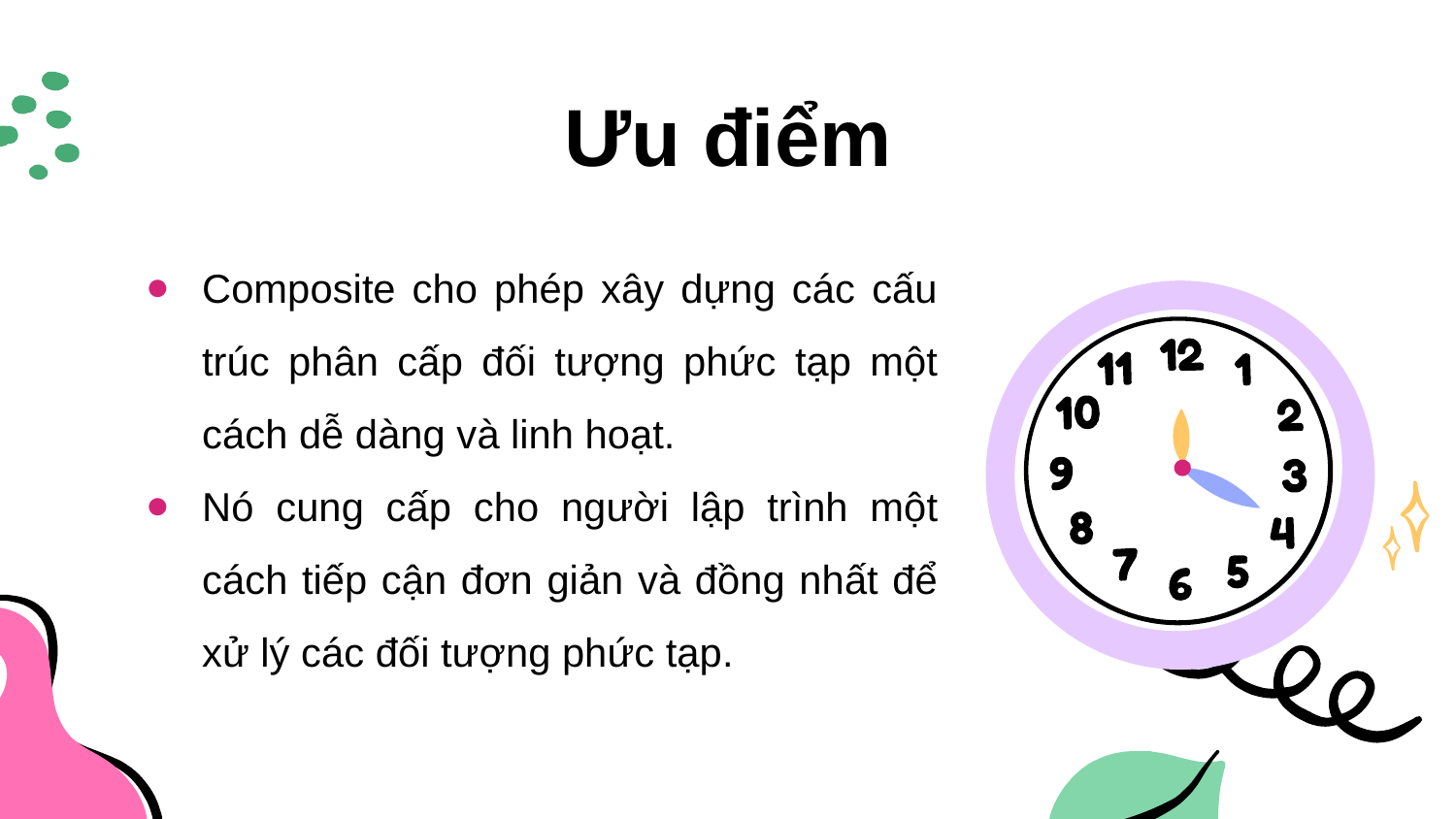

# Ưu điểm

Composite cho phép xây dựng các cấu trúc phân cấp đối tượng phức tạp một cách dễ dàng và linh hoạt.
Nó cung cấp cho người lập trình một cách tiếp cận đơn giản và đồng nhất để xử lý các đối tượng phức tạp.